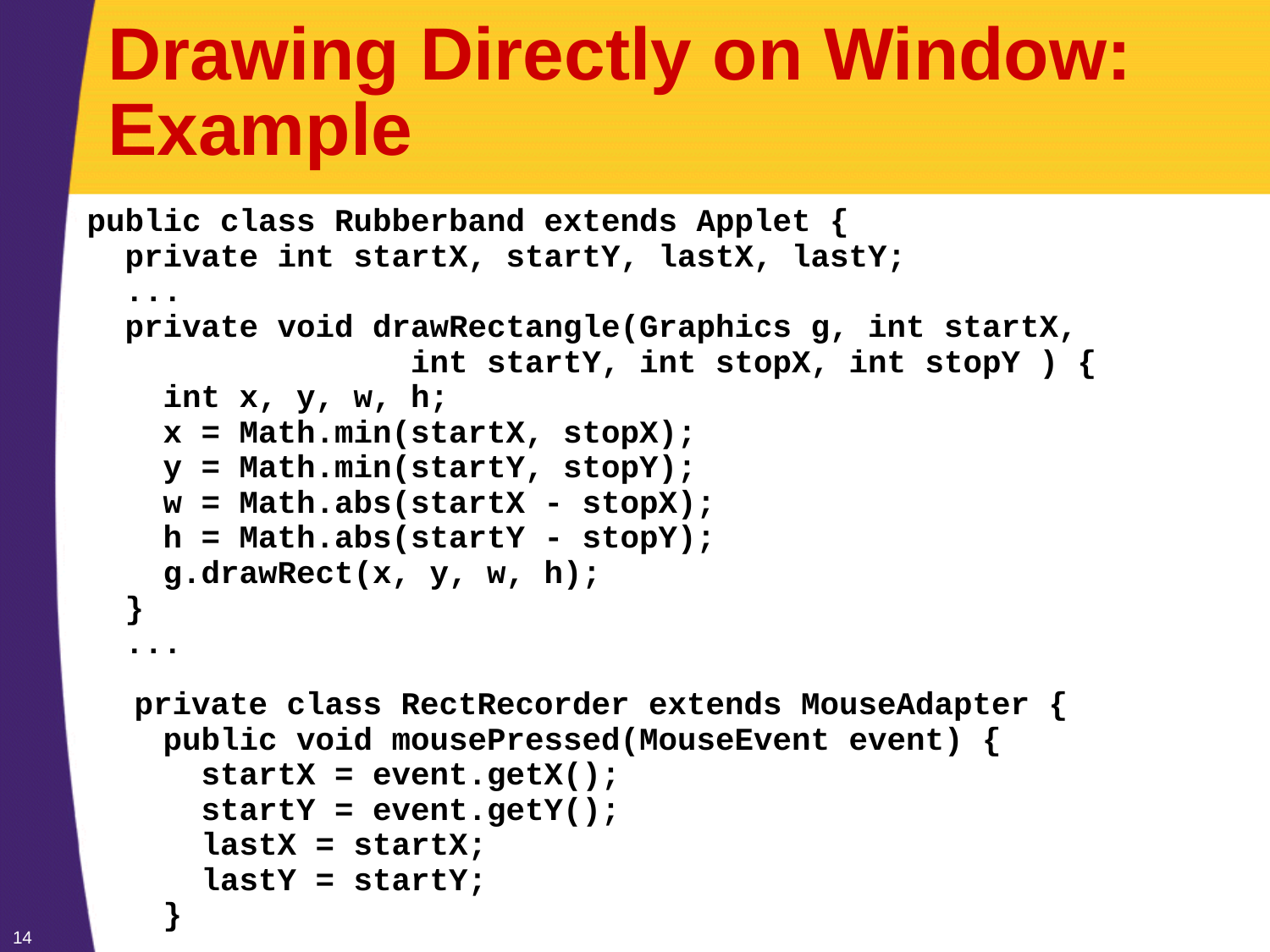

# Drawing Directly on Window: Example
public class Rubberband extends Applet {
  private int startX, startY, lastX, lastY;
  ...
  private void drawRectangle(Graphics g, int startX,
                 int startY, int stopX, int stopY ) {
    int x, y, w, h;
    x = Math.min(startX, stopX);
    y = Math.min(startY, stopY);
    w = Math.abs(startX - stopX);
    h = Math.abs(startY - stopY);
    g.drawRect(x, y, w, h);
  }
  ...
private class RectRecorder extends MouseAdapter {
    public void mousePressed(MouseEvent event) {
      startX = event.getX();
      startY = event.getY();
      lastX = startX;
      lastY = startY;
    }
14